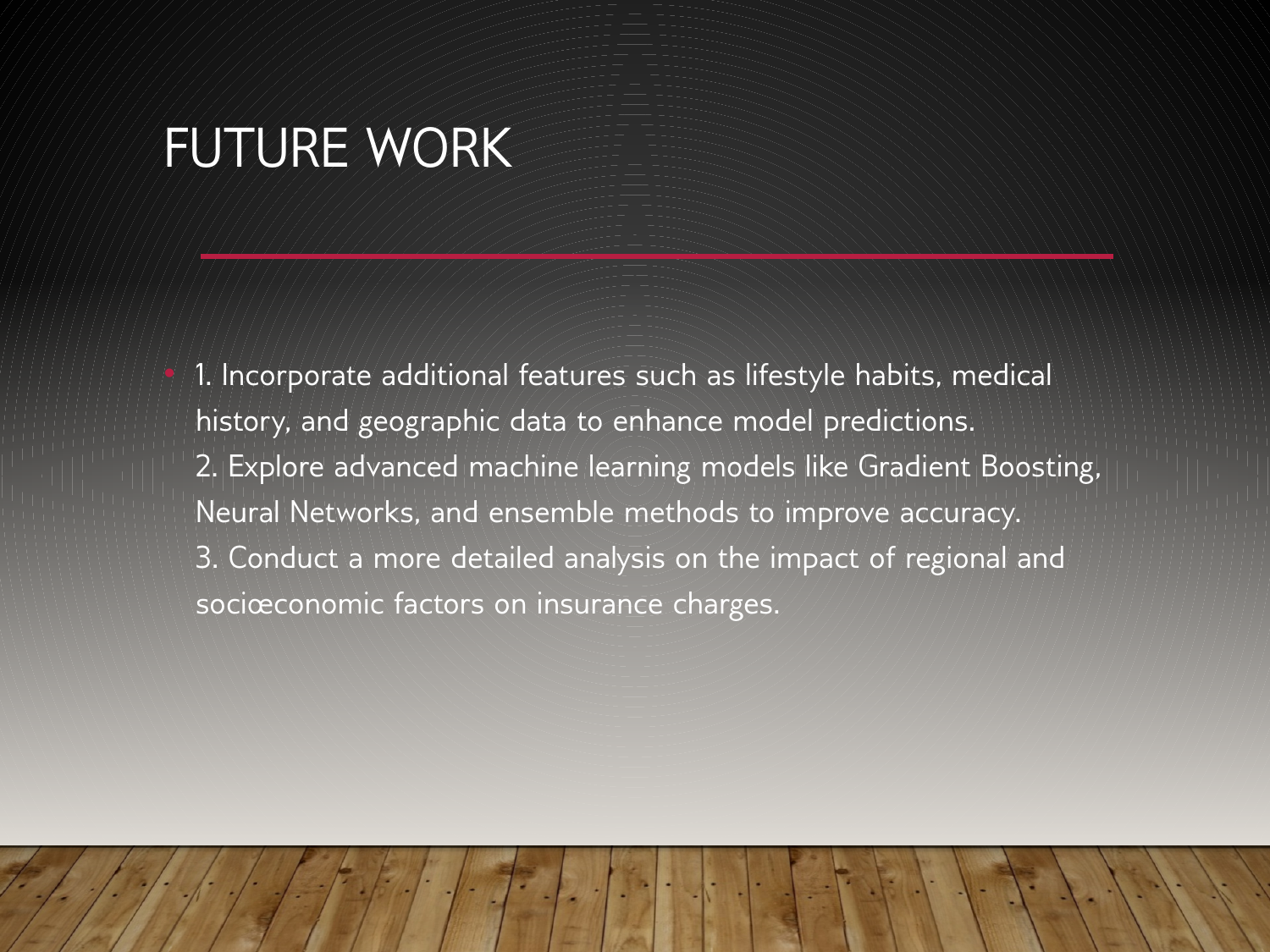

# Future Work

1. Incorporate additional features such as lifestyle habits, medical history, and geographic data to enhance model predictions.
2. Explore advanced machine learning models like Gradient Boosting, Neural Networks, and ensemble methods to improve accuracy.
3. Conduct a more detailed analysis on the impact of regional and socioeconomic factors on insurance charges.